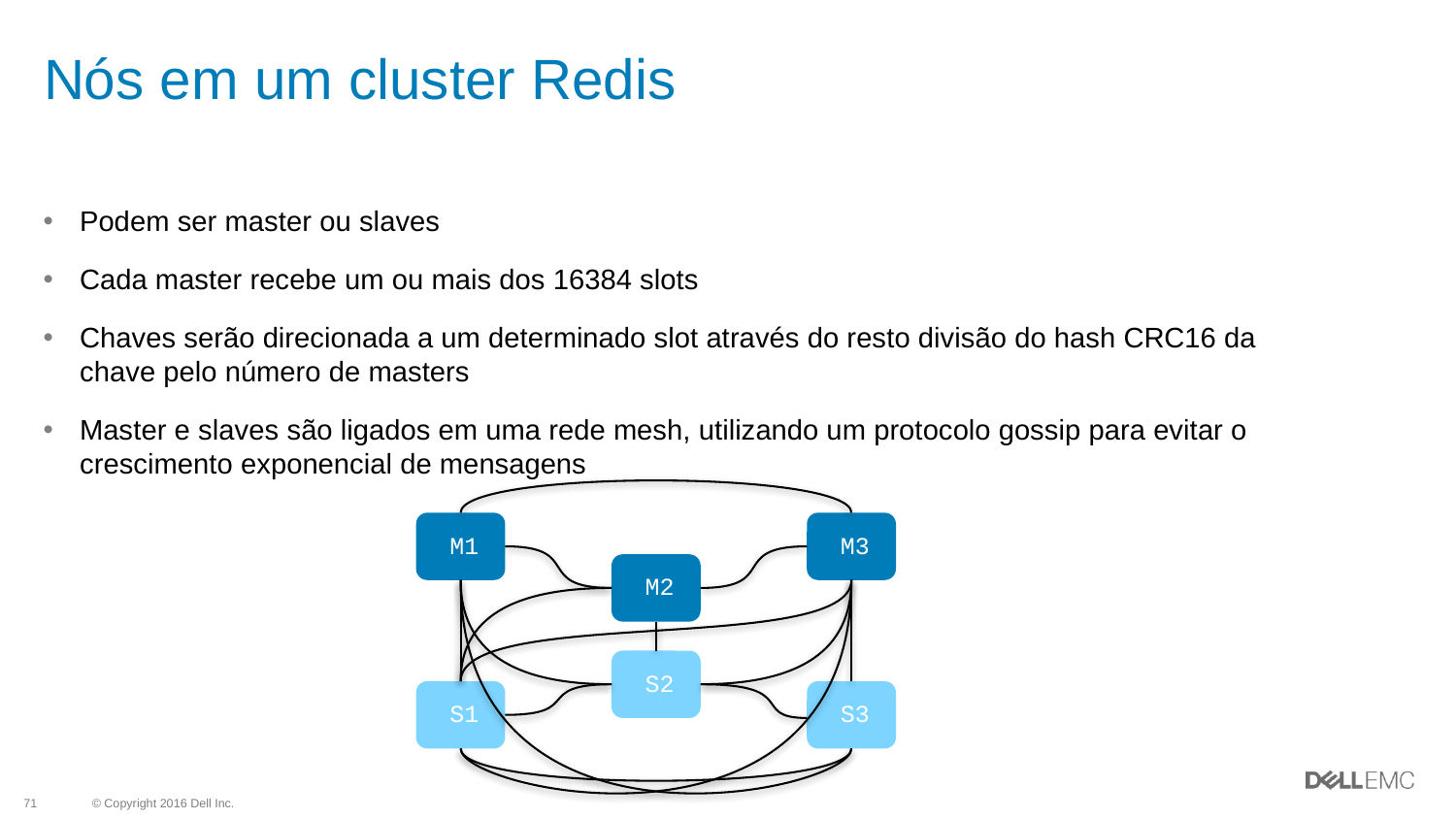

# Nós em um cluster Redis
Podem ser master ou slaves
Cada master recebe um ou mais dos 16384 slots
Chaves serão direcionada a um determinado slot através do resto divisão do hash CRC16 da chave pelo número de masters
Master e slaves são ligados em uma rede mesh, utilizando um protocolo gossip para evitar o crescimento exponencial de mensagens
M3
M1
M2
S2
S3
S1